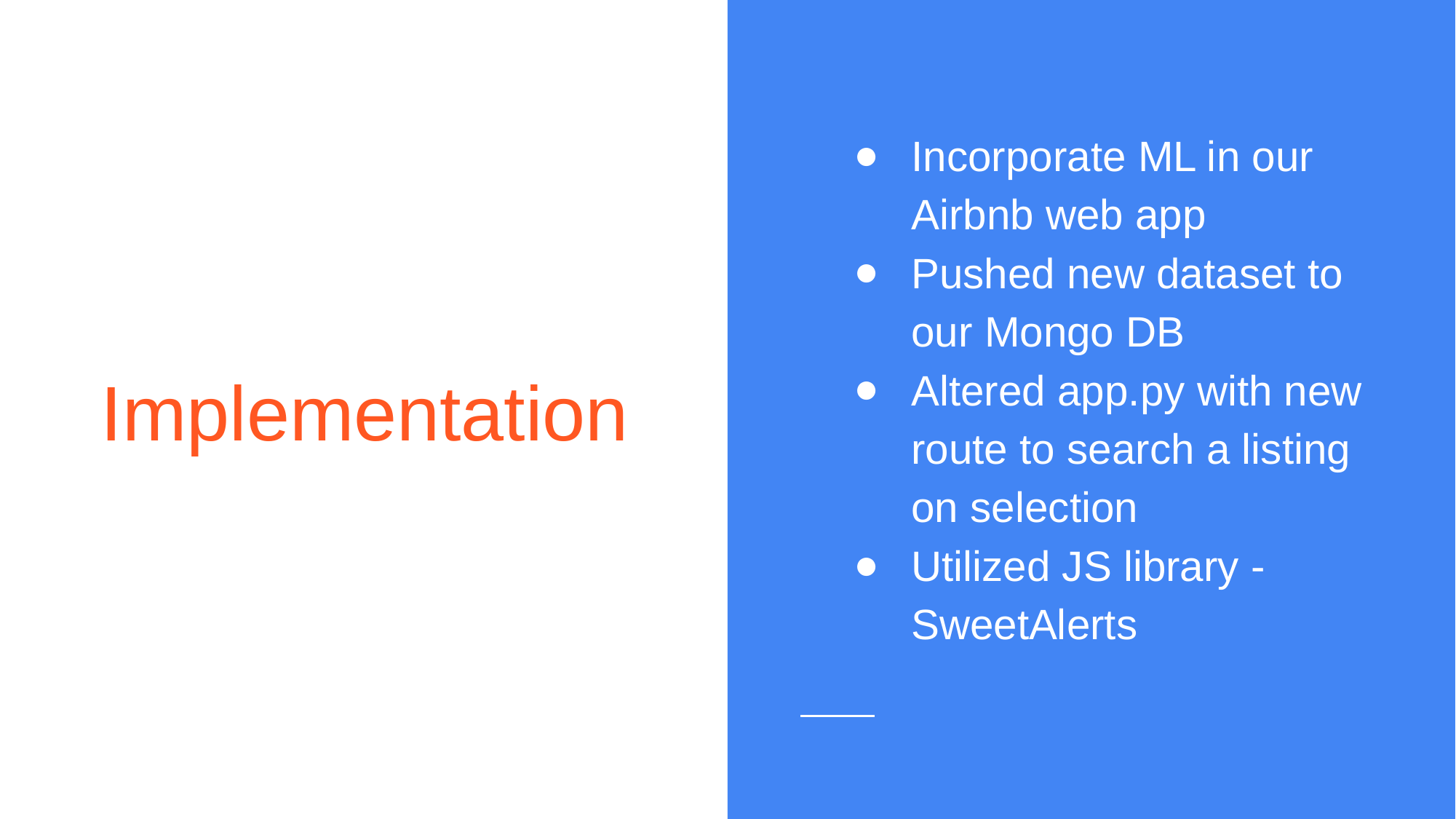

# Implementation
Incorporate ML in our Airbnb web app
Pushed new dataset to our Mongo DB
Altered app.py with new route to search a listing on selection
Utilized JS library - SweetAlerts